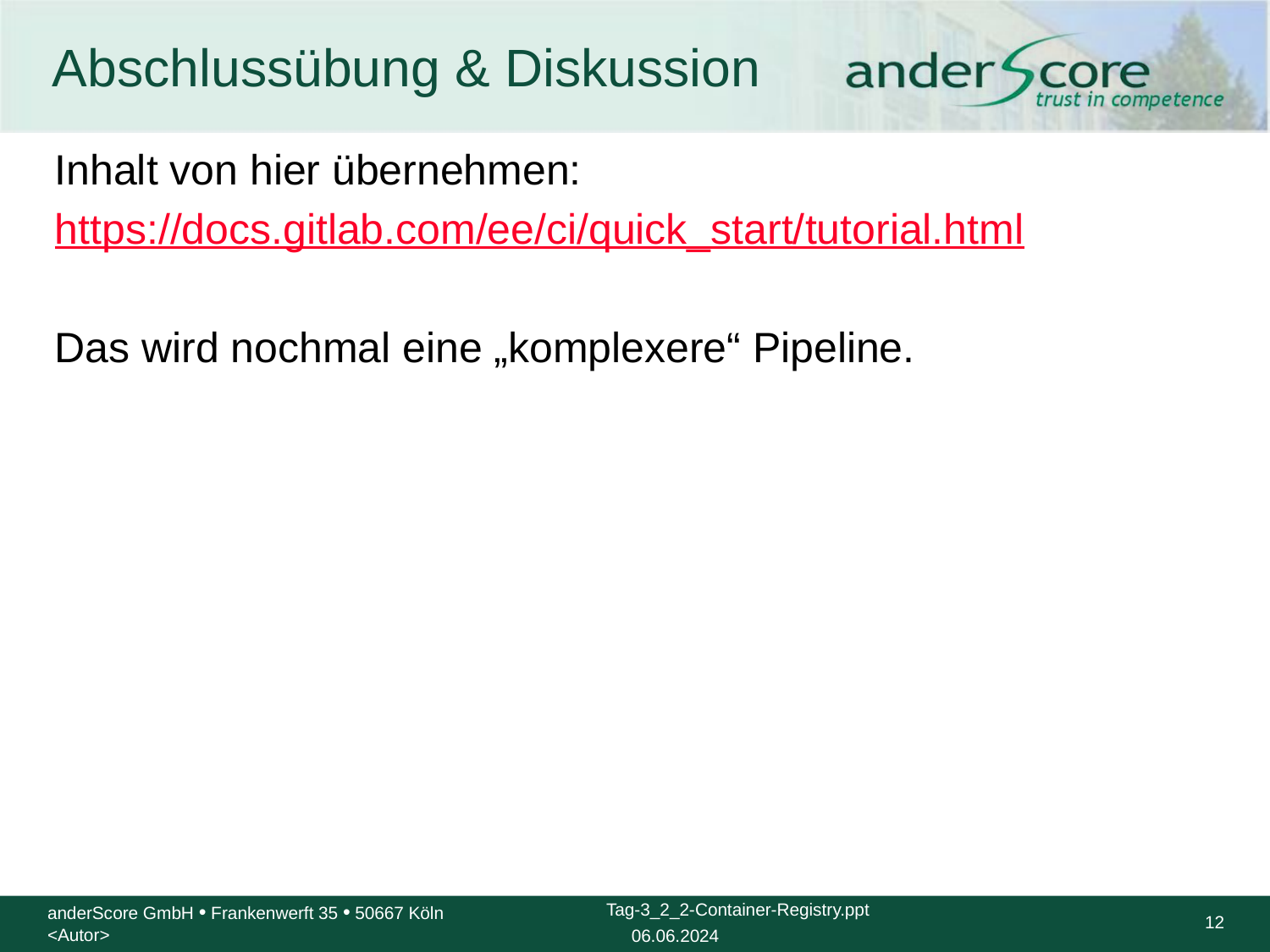

# Abschlussübung & Diskussion
Inhalt von hier übernehmen:
https://docs.gitlab.com/ee/ci/quick_start/tutorial.html

Das wird nochmal eine „komplexere“ Pipeline.